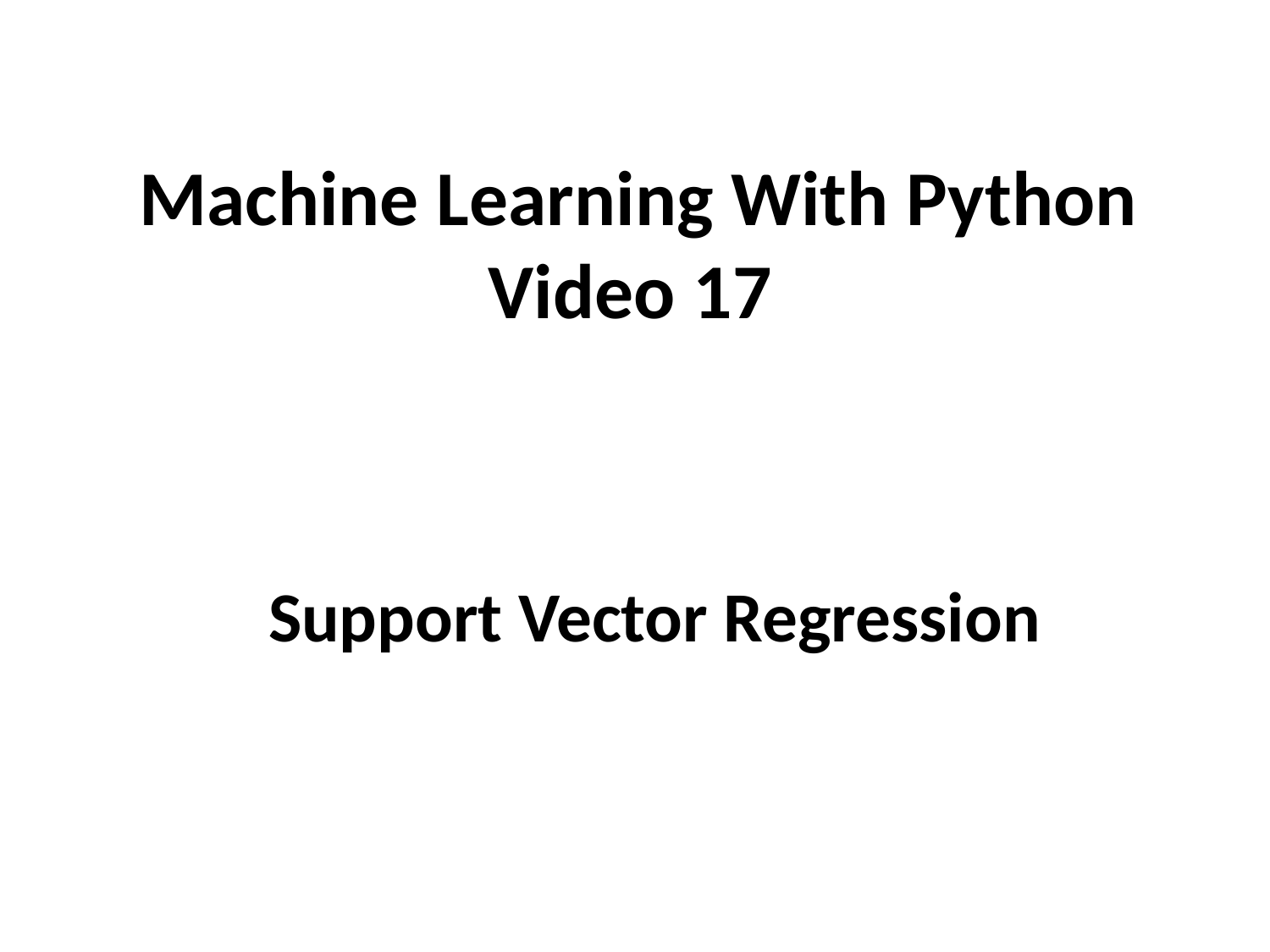

# Machine Learning With Python Video 17
Support Vector Regression